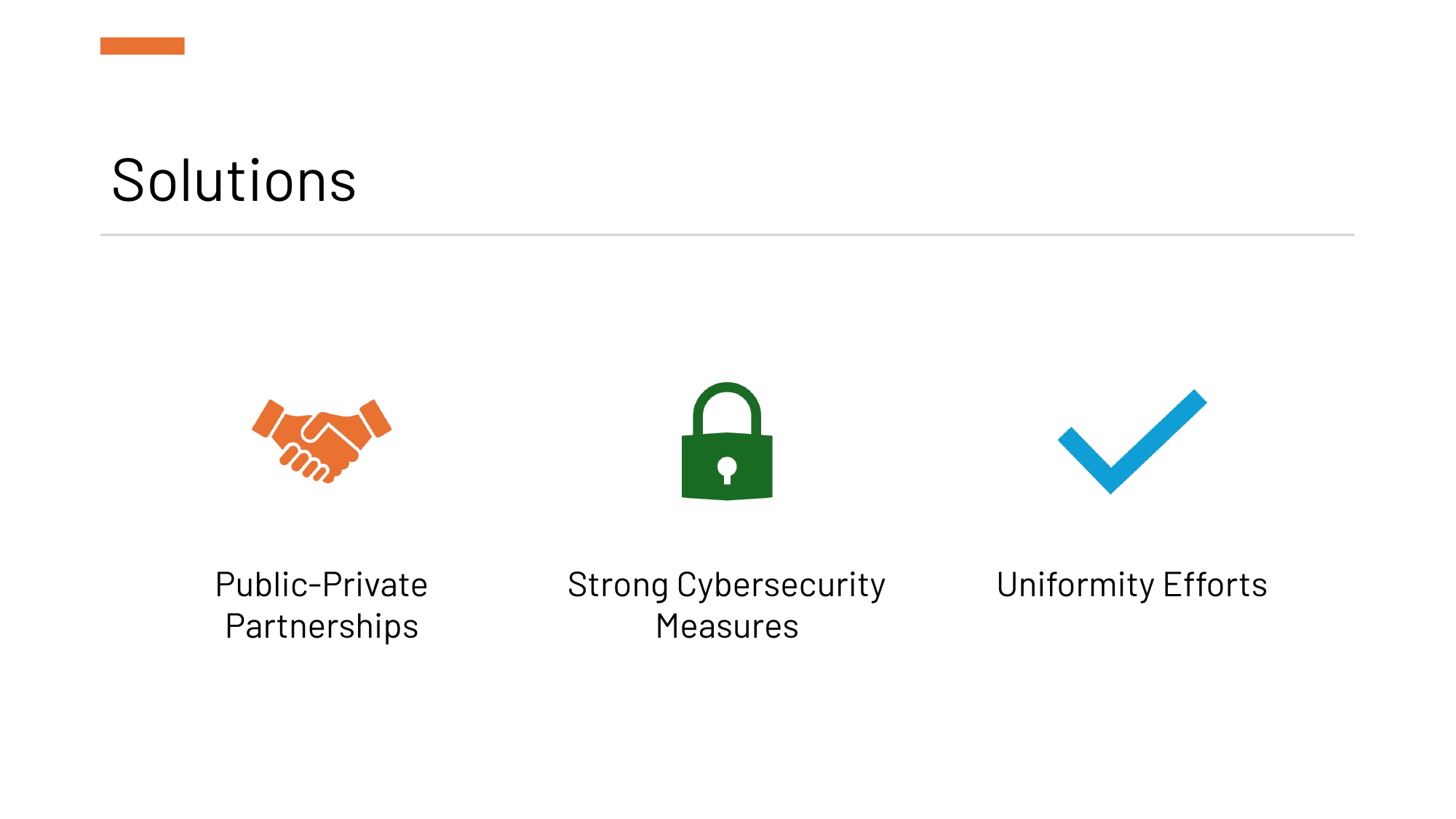

# Solutions

Public-Private Partnerships
Strong Cybersecurity Measures
Uniformity Efforts